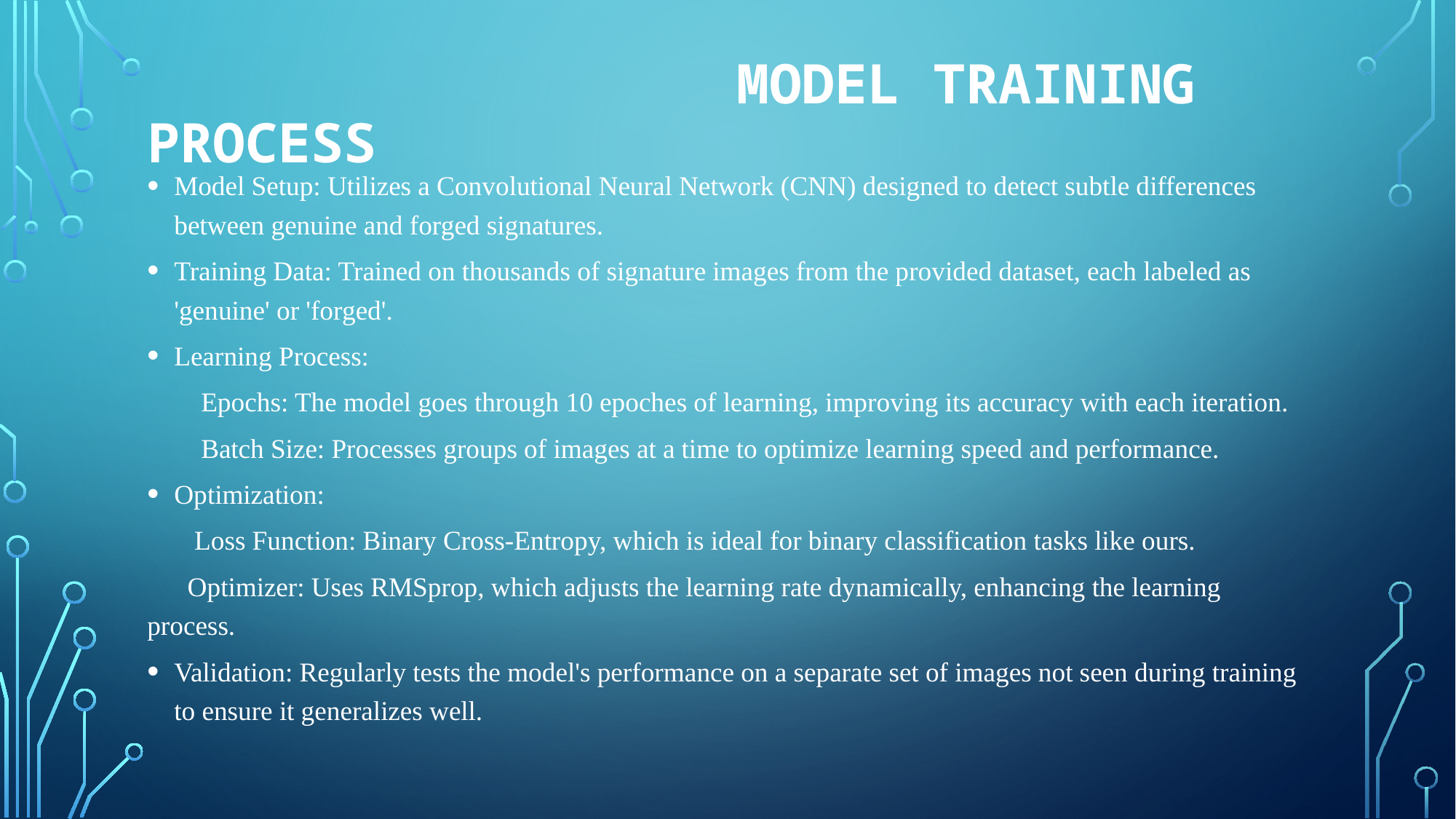

# Model Training Process
Model Setup: Utilizes a Convolutional Neural Network (CNN) designed to detect subtle differences between genuine and forged signatures.
Training Data: Trained on thousands of signature images from the provided dataset, each labeled as 'genuine' or 'forged'.
Learning Process:
        Epochs: The model goes through 10 epoches of learning, improving its accuracy with each iteration.
        Batch Size: Processes groups of images at a time to optimize learning speed and performance.
Optimization:
       Loss Function: Binary Cross-Entropy, which is ideal for binary classification tasks like ours.
      Optimizer: Uses RMSprop, which adjusts the learning rate dynamically, enhancing the learning    process.
Validation: Regularly tests the model's performance on a separate set of images not seen during training to ensure it generalizes well.